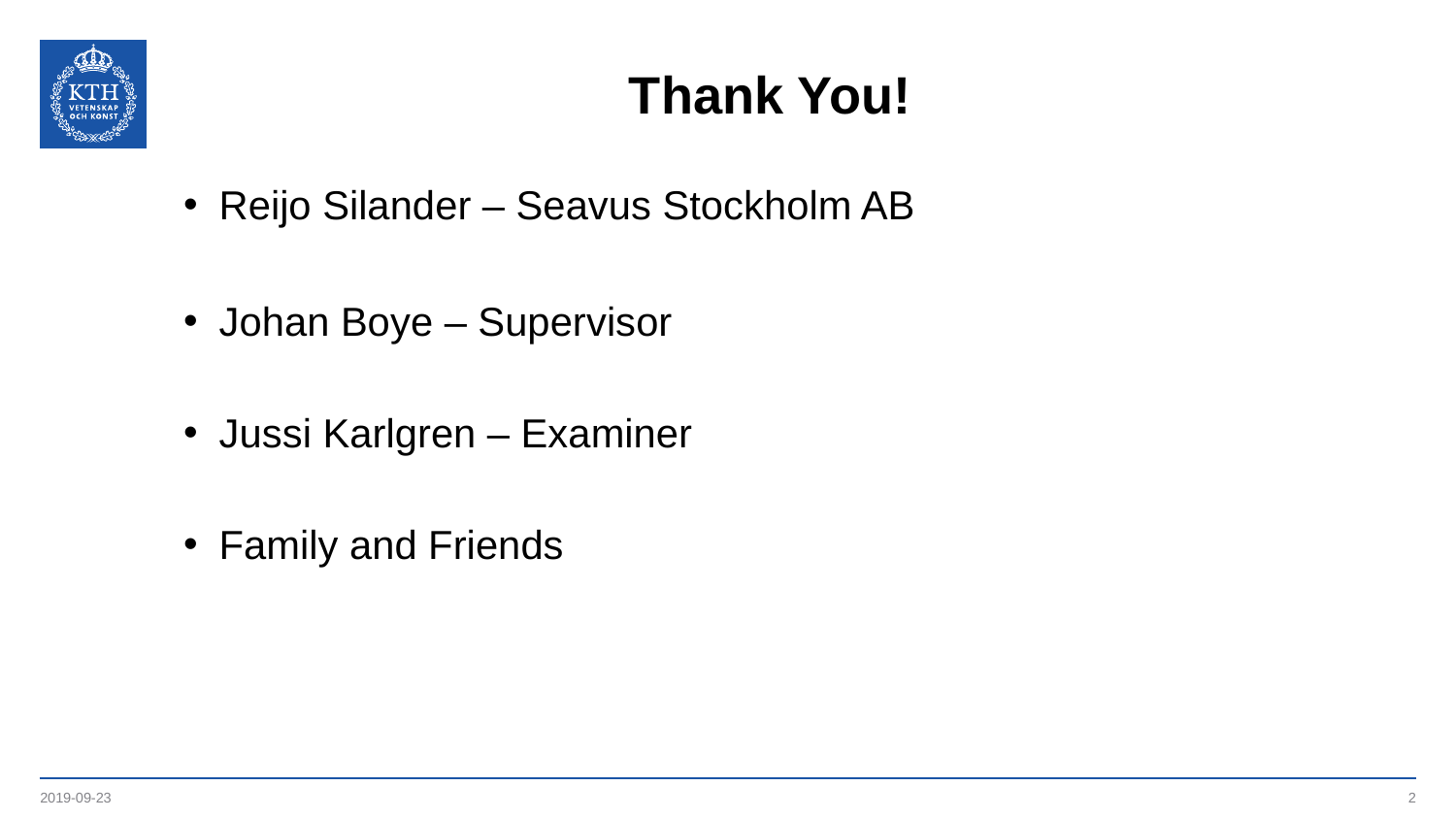

# Thank You!
Reijo Silander – Seavus Stockholm AB
Johan Boye – Supervisor
Jussi Karlgren – Examiner
Family and Friends
2019-09-23
2